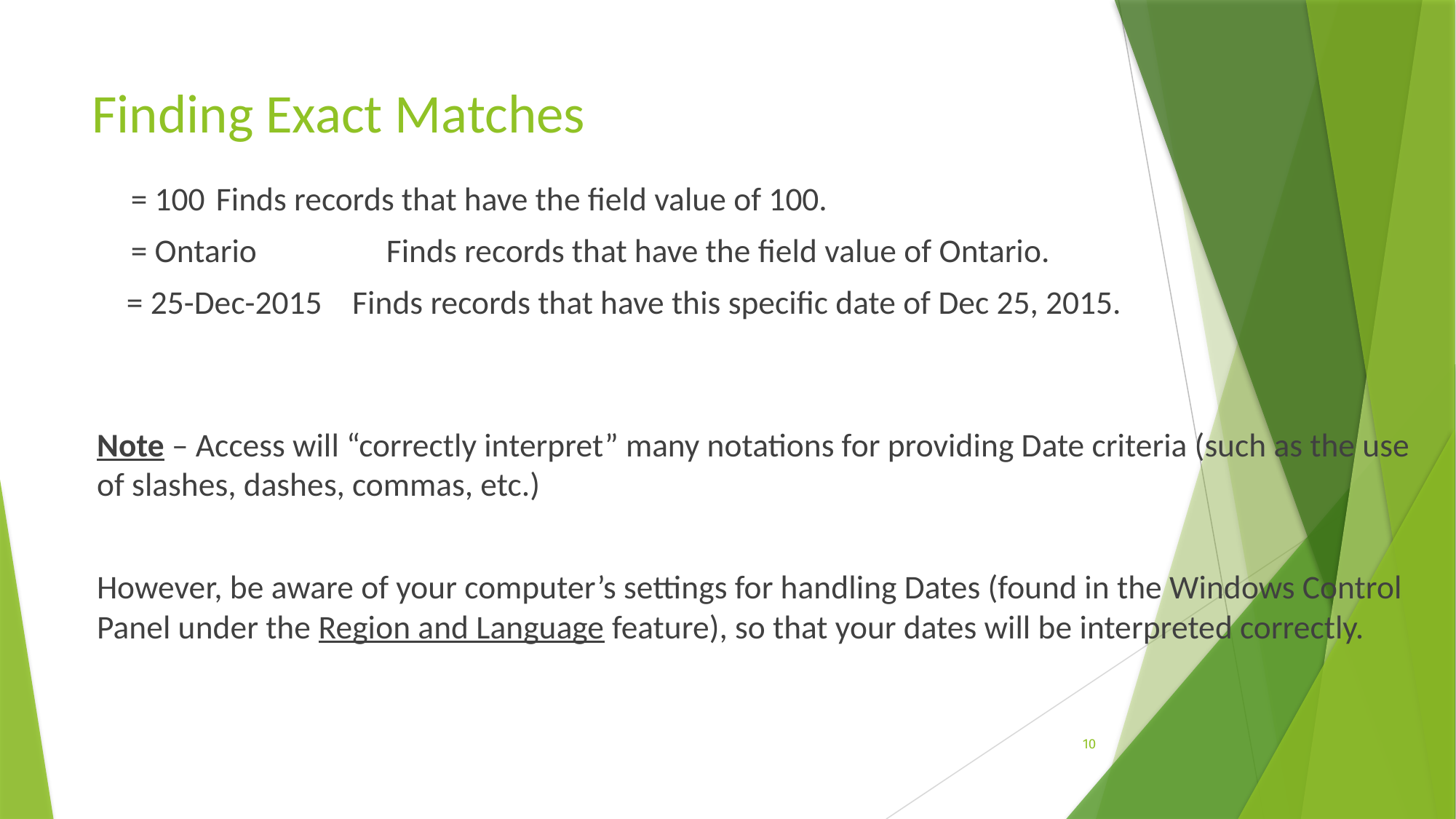

# Finding Exact Matches
= 100		Finds records that have the field value of 100.
= Ontario	 	Finds records that have the field value of Ontario.
    = 25-Dec-2015 	Finds records that have this specific date of Dec 25, 2015.

Note – Access will “correctly interpret” many notations for providing Date criteria (such as the use of slashes, dashes, commas, etc.)

However, be aware of your computer’s settings for handling Dates (found in the Windows Control Panel under the Region and Language feature), so that your dates will be interpreted correctly.
10